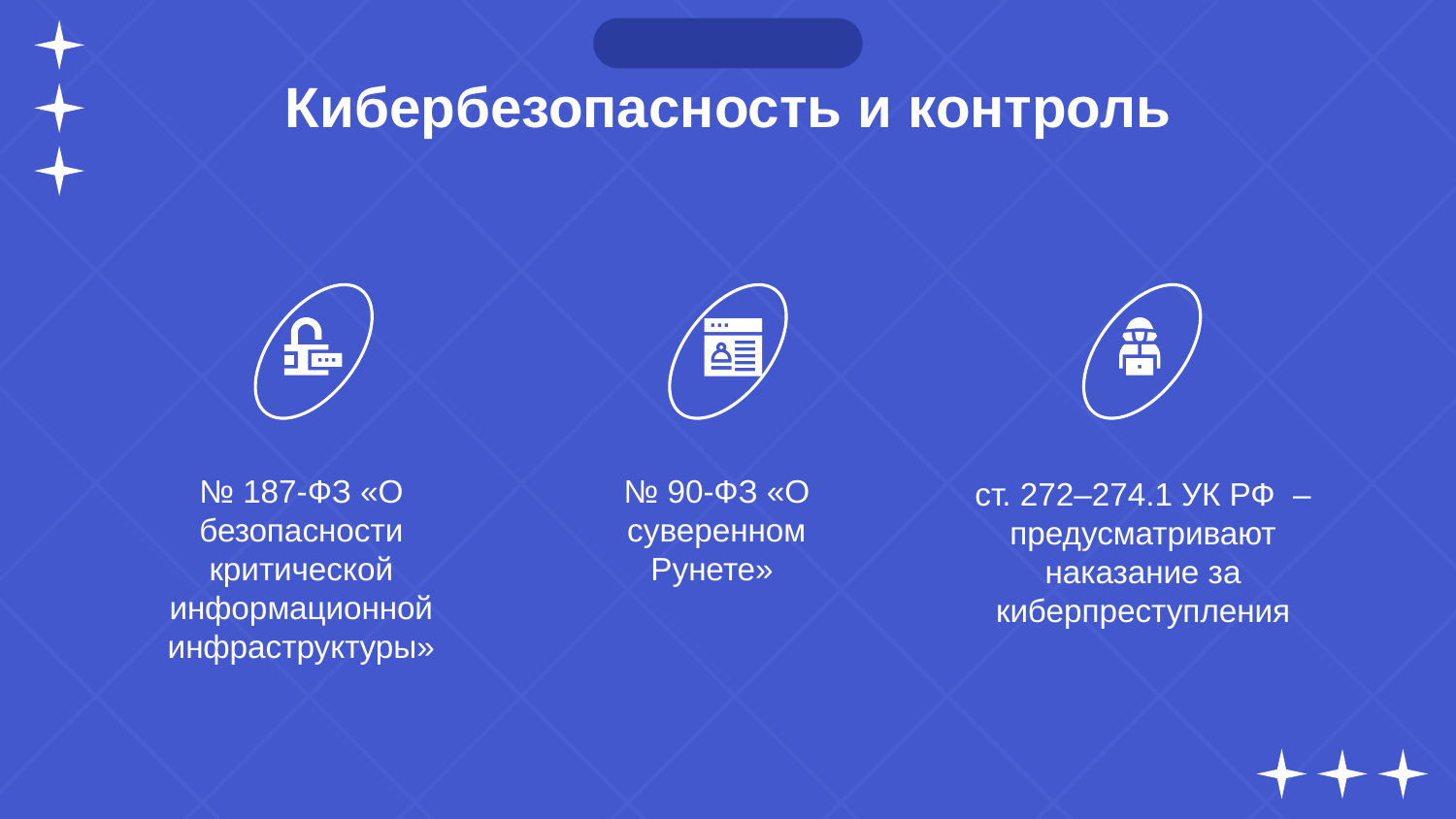

Кибербезопасность и контроль

# № 187-ФЗ «О безопасности критической информационной инфраструктуры»
ст. 272–274.1 УК РФ  – предусматривают наказание за киберпреступления
№ 90-ФЗ «О суверенном Рунете»